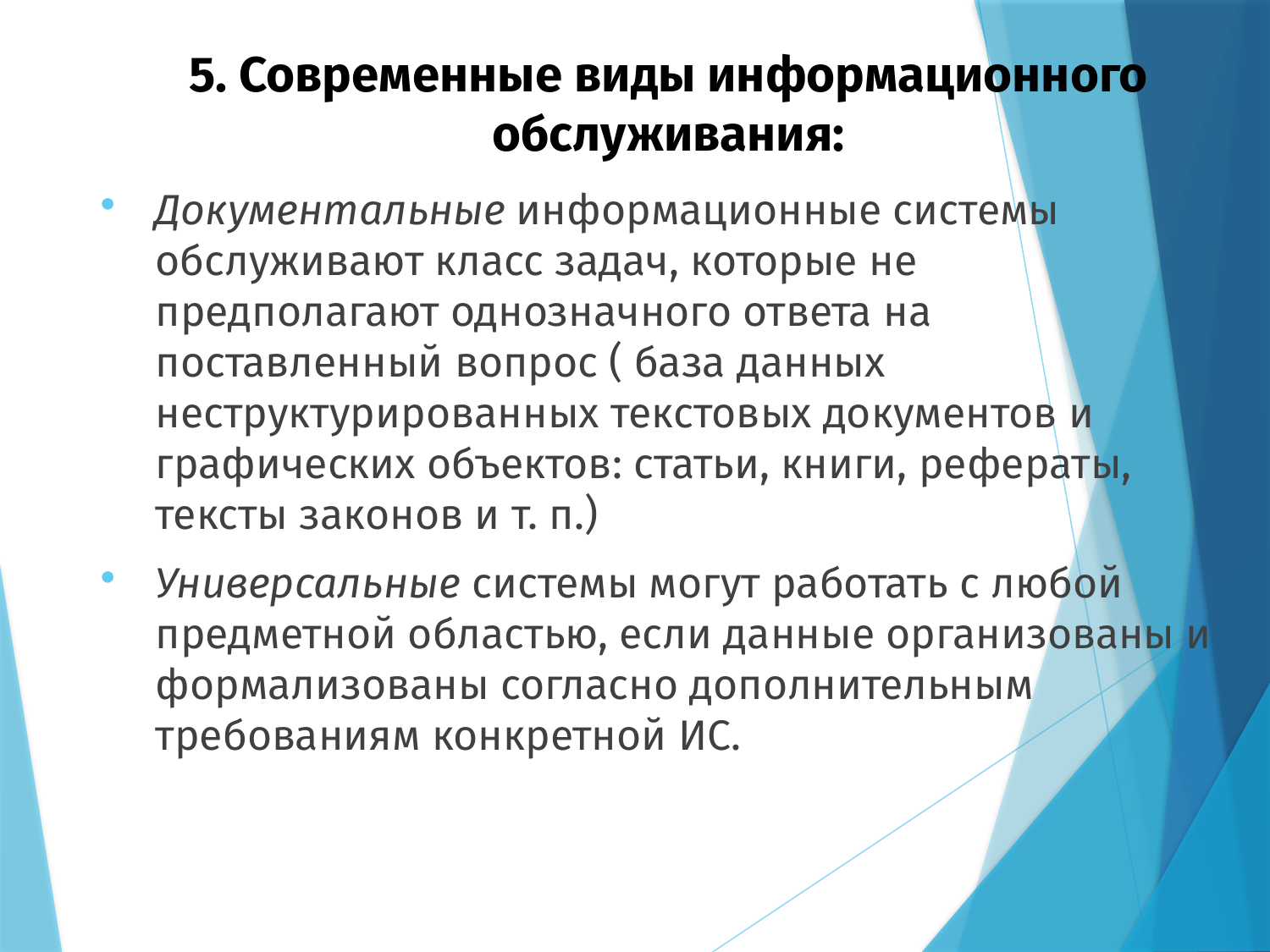

# 5. Современные виды информационного обслуживания:
Документальные информационные системы обслуживают класс задач, которые не предполагают однозначного ответа на поставленный вопрос ( база данных неструктурированных текстовых документов и графических объектов: статьи, книги, рефераты, тексты законов и т. п.)
Универсальные системы могут работать с любой предметной областью, если данные организованы и формализованы согласно дополнительным требованиям конкретной ИС.